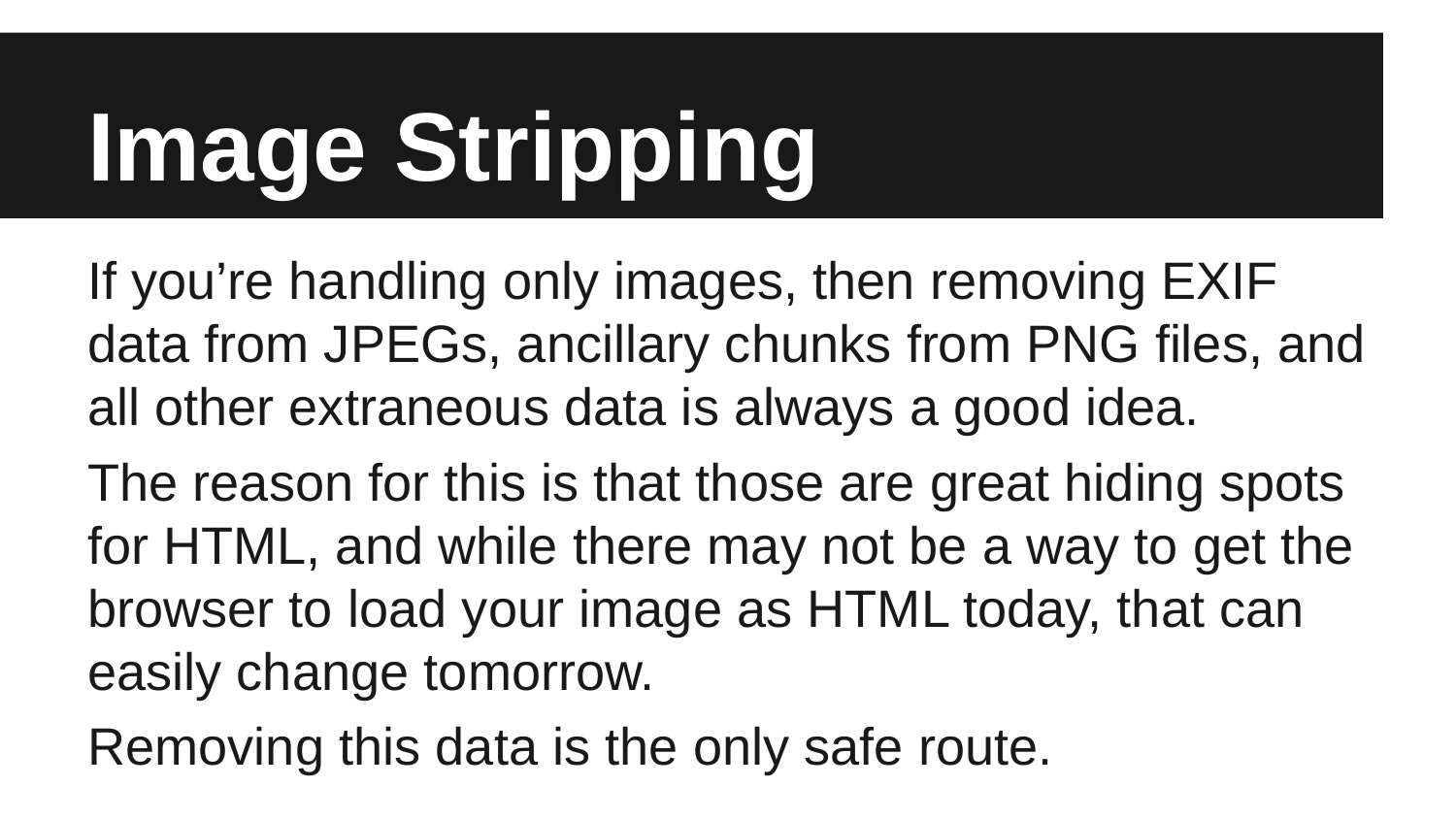

# Image Stripping
If you’re handling only images, then removing EXIF data from JPEGs, ancillary chunks from PNG files, and all other extraneous data is always a good idea.
The reason for this is that those are great hiding spots for HTML, and while there may not be a way to get the browser to load your image as HTML today, that can easily change tomorrow.
Removing this data is the only safe route.